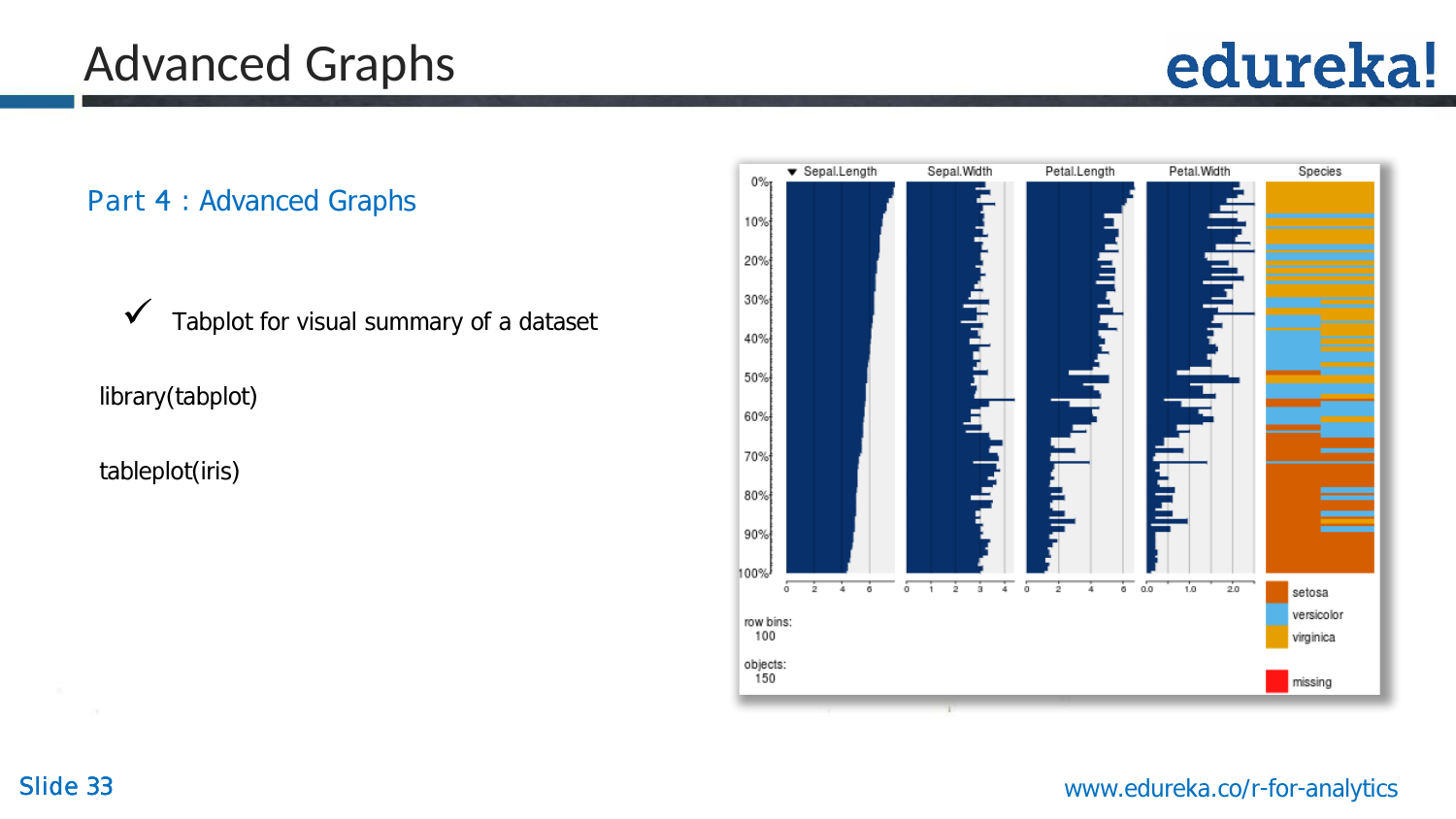

Advanced Graphs
Part 4 : Advanced Graphs

Tabplot for visual summary of a dataset
library(tabplot)
tableplot(iris)